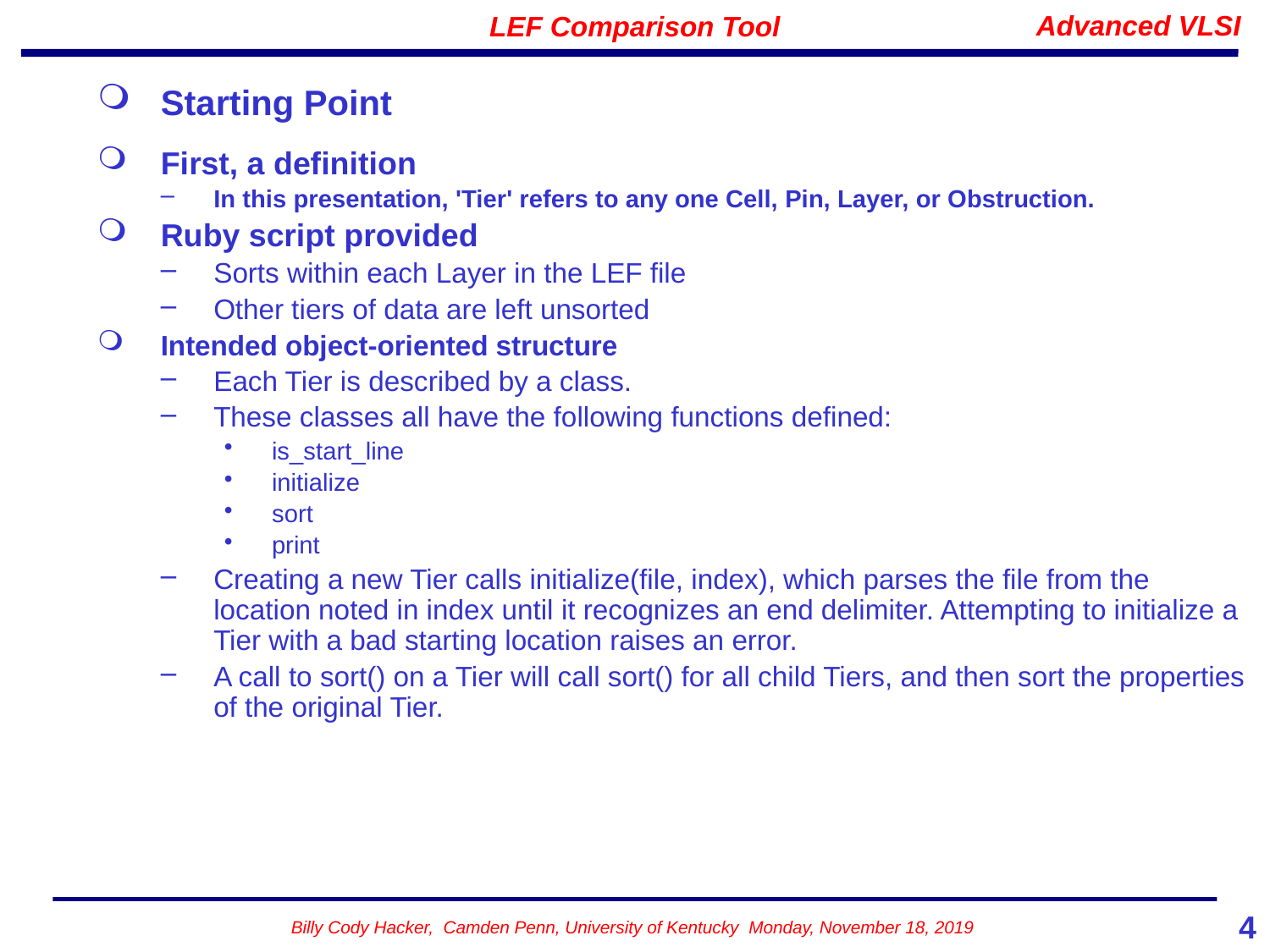

Starting Point

First, a definition
In this presentation, 'Tier' refers to any one Cell, Pin, Layer, or Obstruction.
Ruby script provided
Sorts within each Layer in the LEF file
Other tiers of data are left unsorted
Intended object-oriented structure
Each Tier is described by a class.
These classes all have the following functions defined:
is_start_line
initialize
sort
print
Creating a new Tier calls initialize(file, index), which parses the file from the location noted in index until it recognizes an end delimiter. Attempting to initialize a Tier with a bad starting location raises an error.
A call to sort() on a Tier will call sort() for all child Tiers, and then sort the properties of the original Tier.